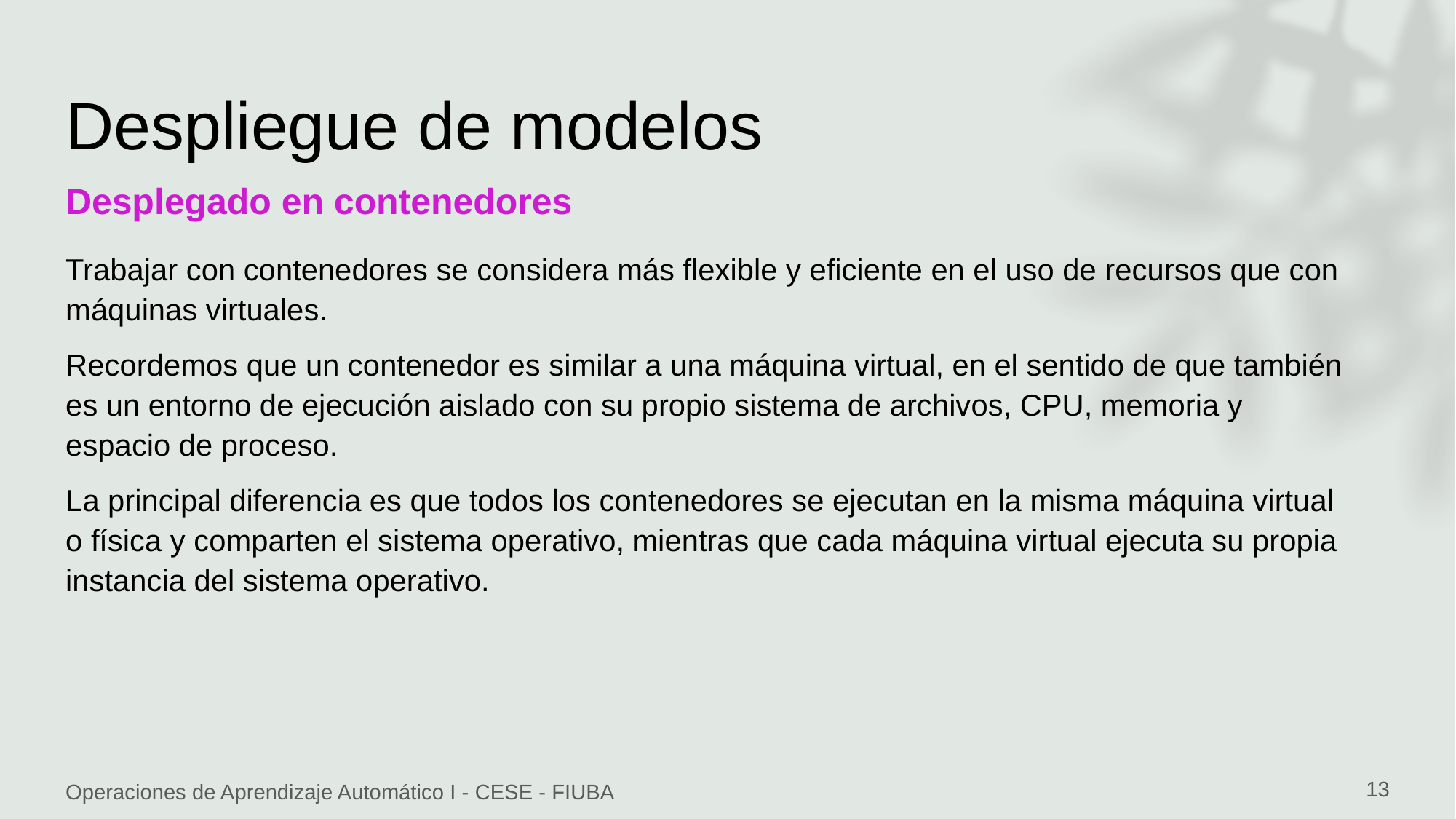

# Despliegue de modelos
Desplegado en contenedores
Trabajar con contenedores se considera más flexible y eficiente en el uso de recursos que con máquinas virtuales.
Recordemos que un contenedor es similar a una máquina virtual, en el sentido de que también es un entorno de ejecución aislado con su propio sistema de archivos, CPU, memoria y espacio de proceso.
La principal diferencia es que todos los contenedores se ejecutan en la misma máquina virtual o física y comparten el sistema operativo, mientras que cada máquina virtual ejecuta su propia instancia del sistema operativo.
13
Operaciones de Aprendizaje Automático I - CESE - FIUBA